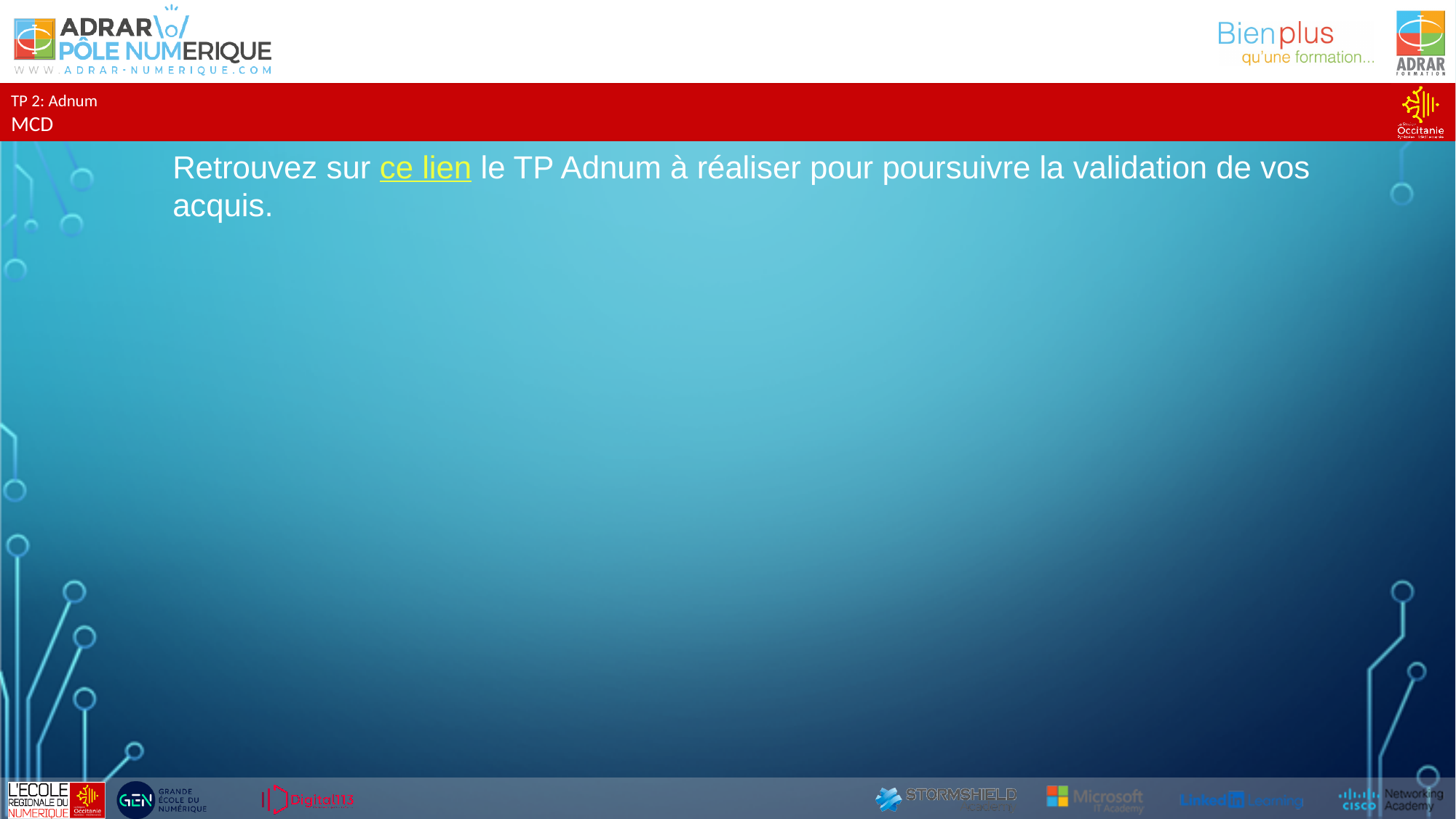

TP 2: Adnum
MCD
Retrouvez sur ce lien le TP Adnum à réaliser pour poursuivre la validation de vos acquis.